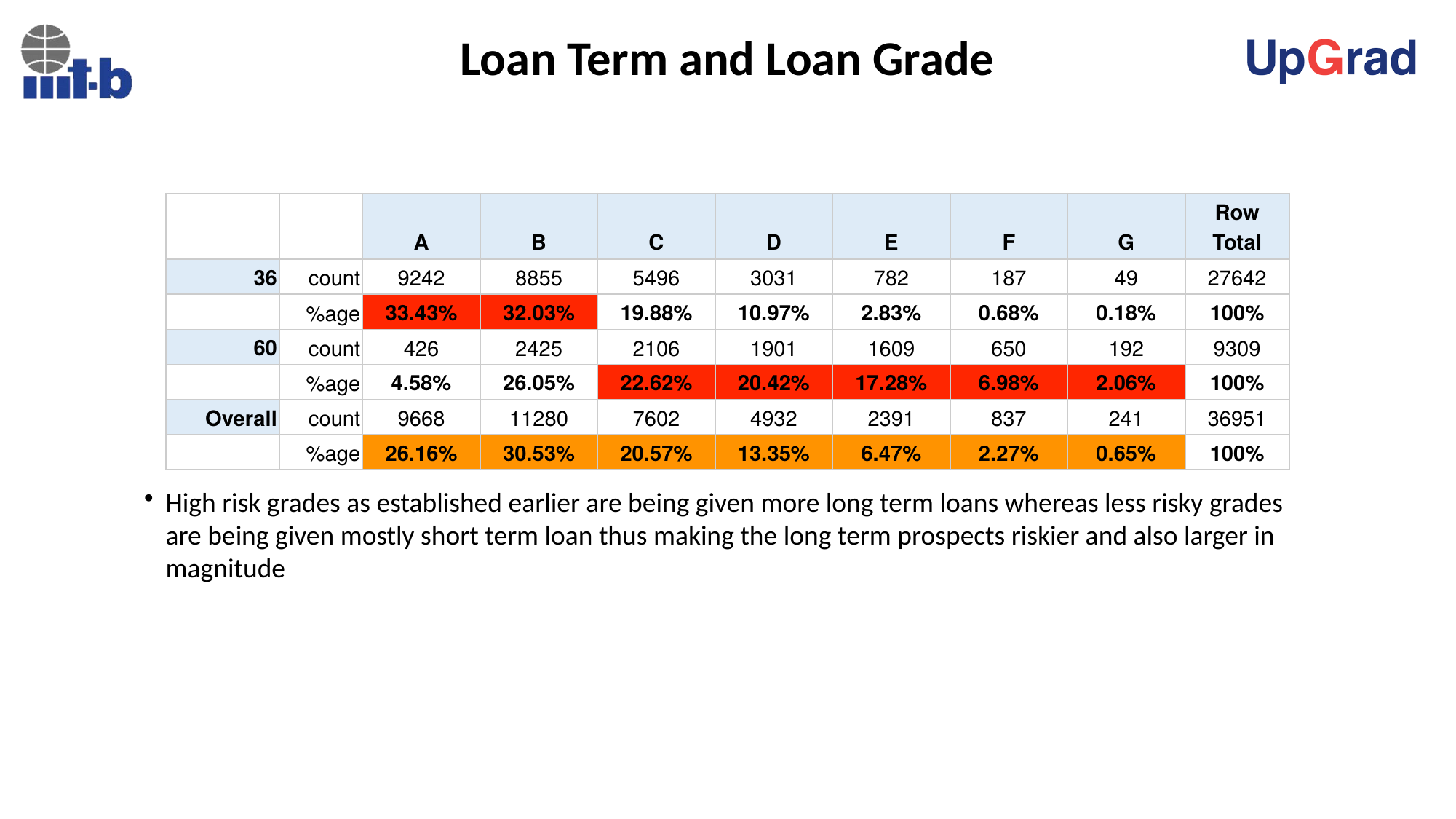

Loan Term and Loan Grade
|  |  | A | B | C | D | E | F | G | Row Total |
| --- | --- | --- | --- | --- | --- | --- | --- | --- | --- |
| 36 | count | 9242 | 8855 | 5496 | 3031 | 782 | 187 | 49 | 27642 |
|  | %age | 33.43% | 32.03% | 19.88% | 10.97% | 2.83% | 0.68% | 0.18% | 100% |
| 60 | count | 426 | 2425 | 2106 | 1901 | 1609 | 650 | 192 | 9309 |
|  | %age | 4.58% | 26.05% | 22.62% | 20.42% | 17.28% | 6.98% | 2.06% | 100% |
| Overall | count | 9668 | 11280 | 7602 | 4932 | 2391 | 837 | 241 | 36951 |
|  | %age | 26.16% | 30.53% | 20.57% | 13.35% | 6.47% | 2.27% | 0.65% | 100% |

High risk grades as established earlier are being given more long term loans whereas less risky grades are being given mostly short term loan thus making the long term prospects riskier and also larger in magnitude